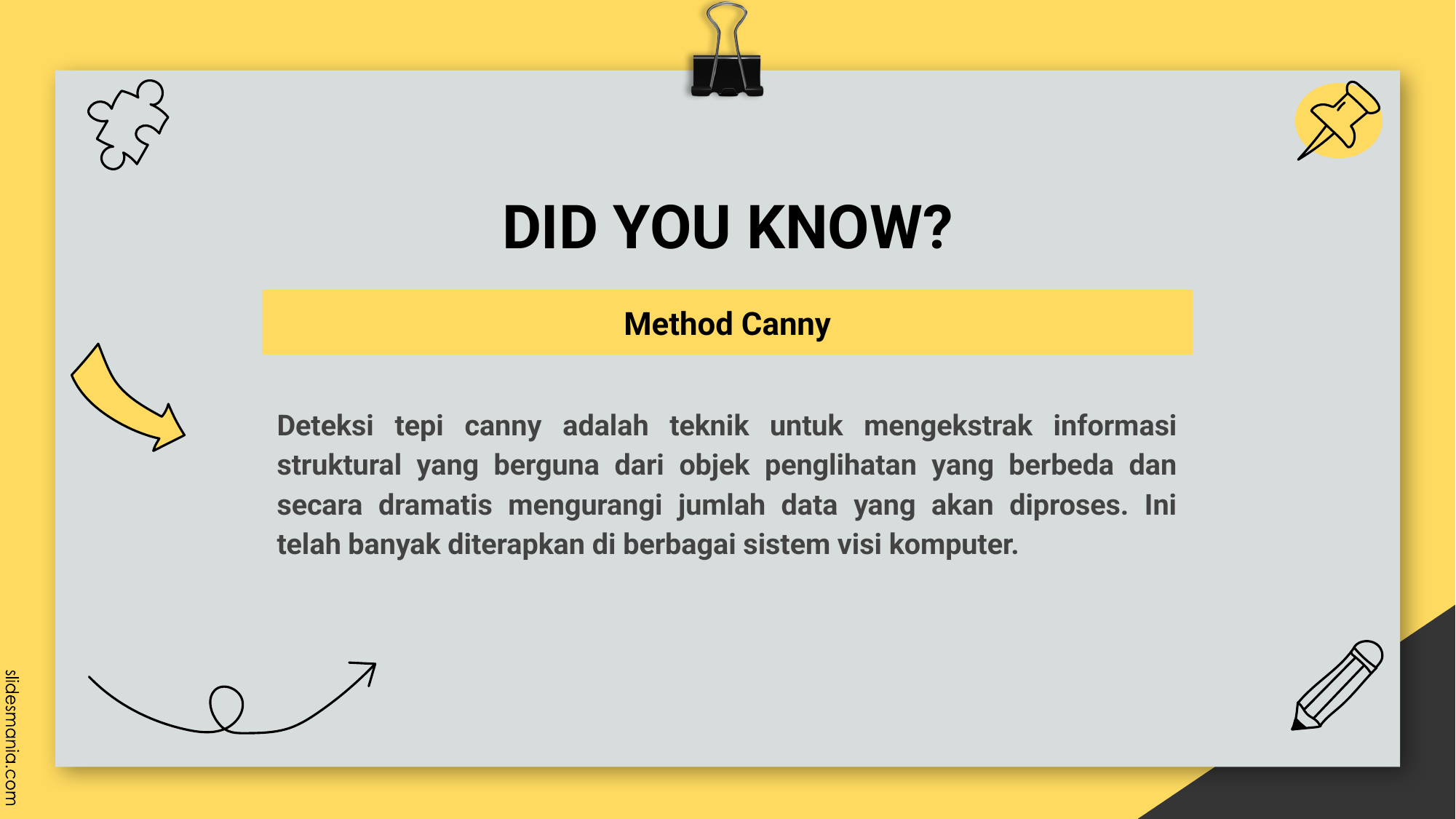

# DID YOU KNOW?
Method Canny
Deteksi tepi canny adalah teknik untuk mengekstrak informasi struktural yang berguna dari objek penglihatan yang berbeda dan secara dramatis mengurangi jumlah data yang akan diproses. Ini telah banyak diterapkan di berbagai sistem visi komputer.